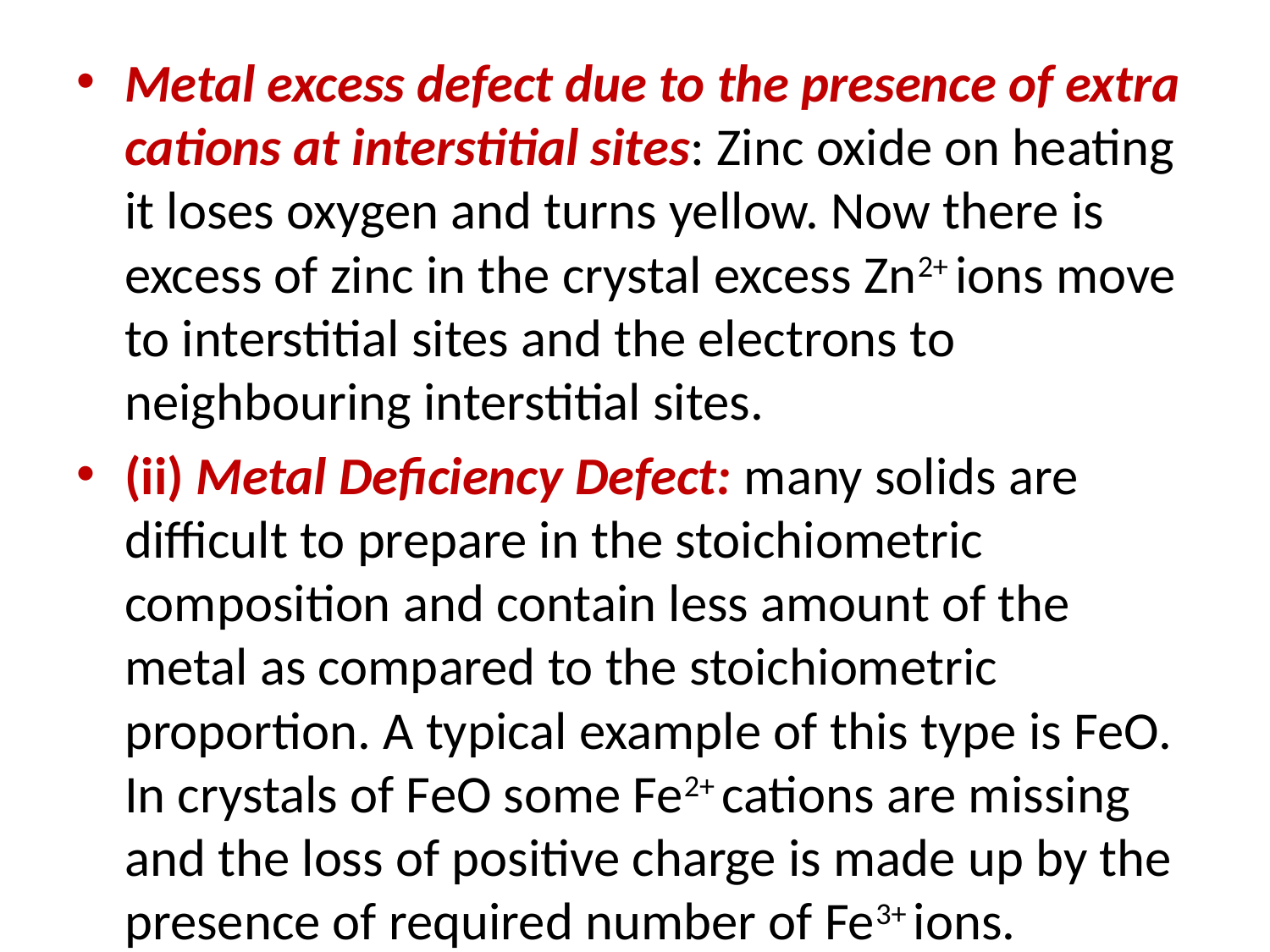

#
Metal excess defect due to the presence of extra cations at interstitial sites: Zinc oxide on heating it loses oxygen and turns yellow. Now there is excess of zinc in the crystal excess Zn2+ ions move to interstitial sites and the electrons to neighbouring interstitial sites.
(ii) Metal Deficiency Defect: many solids are difficult to prepare in the stoichiometric composition and contain less amount of the metal as compared to the stoichiometric proportion. A typical example of this type is FeO. In crystals of FeO some Fe2+ cations are missing and the loss of positive charge is made up by the presence of required number of Fe3+ ions.